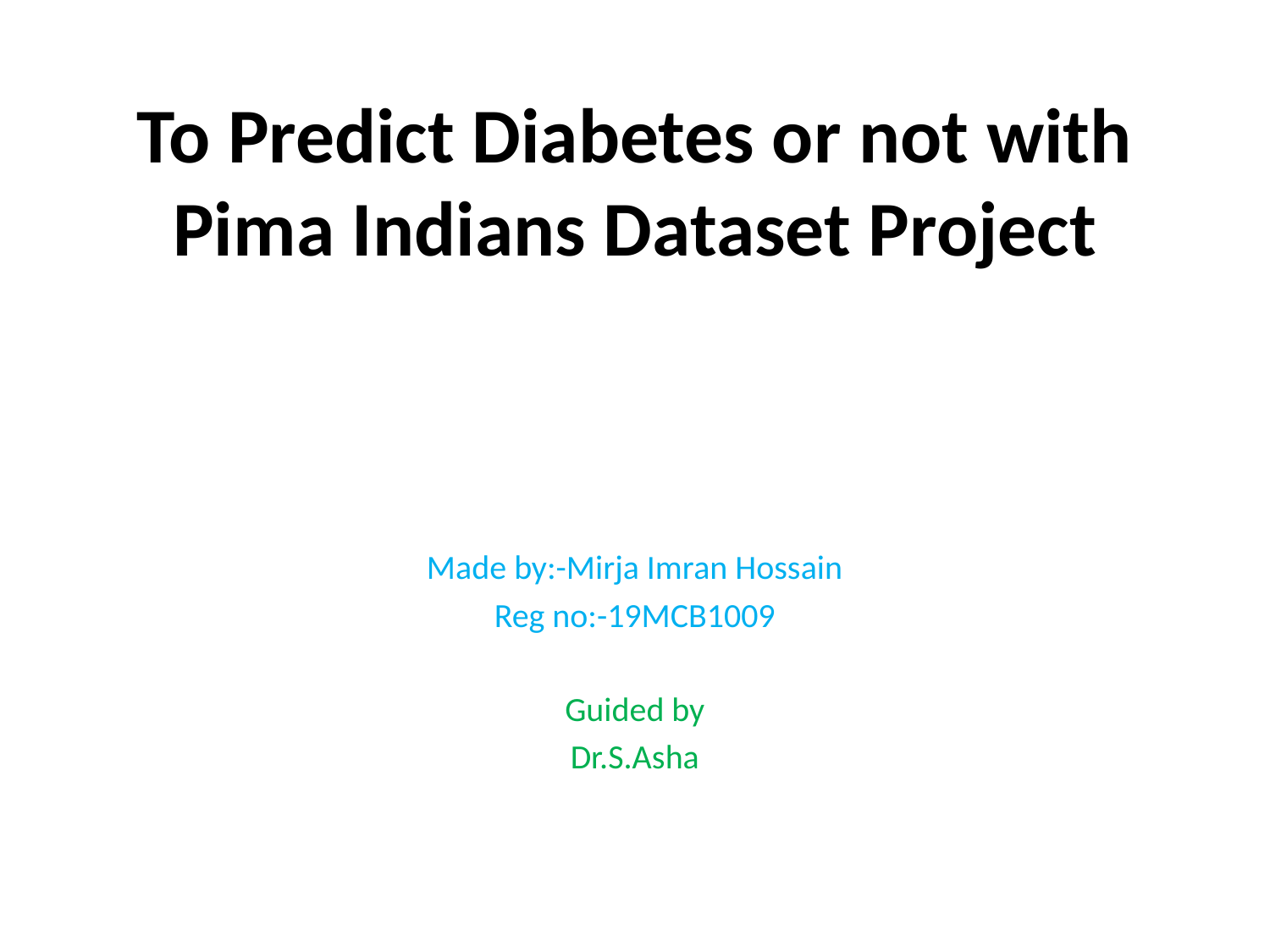

# To Predict Diabetes or not with Pima Indians Dataset Project
Made by:-Mirja Imran Hossain
Reg no:-19MCB1009

Guided by
Dr.S.Asha